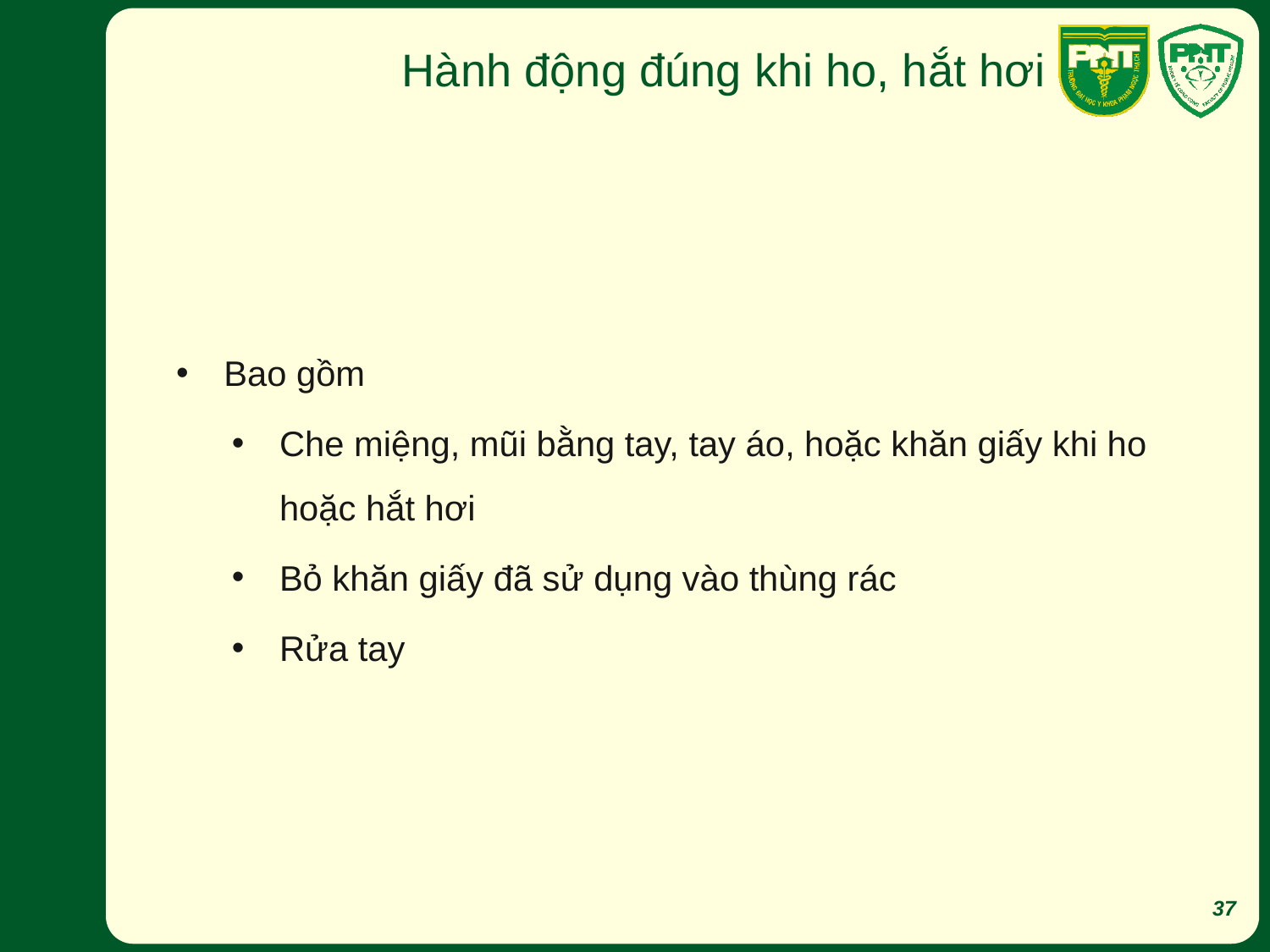

# Hành động đúng khi ho, hắt hơi
Bao gồm
Che miệng, mũi bằng tay, tay áo, hoặc khăn giấy khi ho hoặc hắt hơi
Bỏ khăn giấy đã sử dụng vào thùng rác
Rửa tay
37